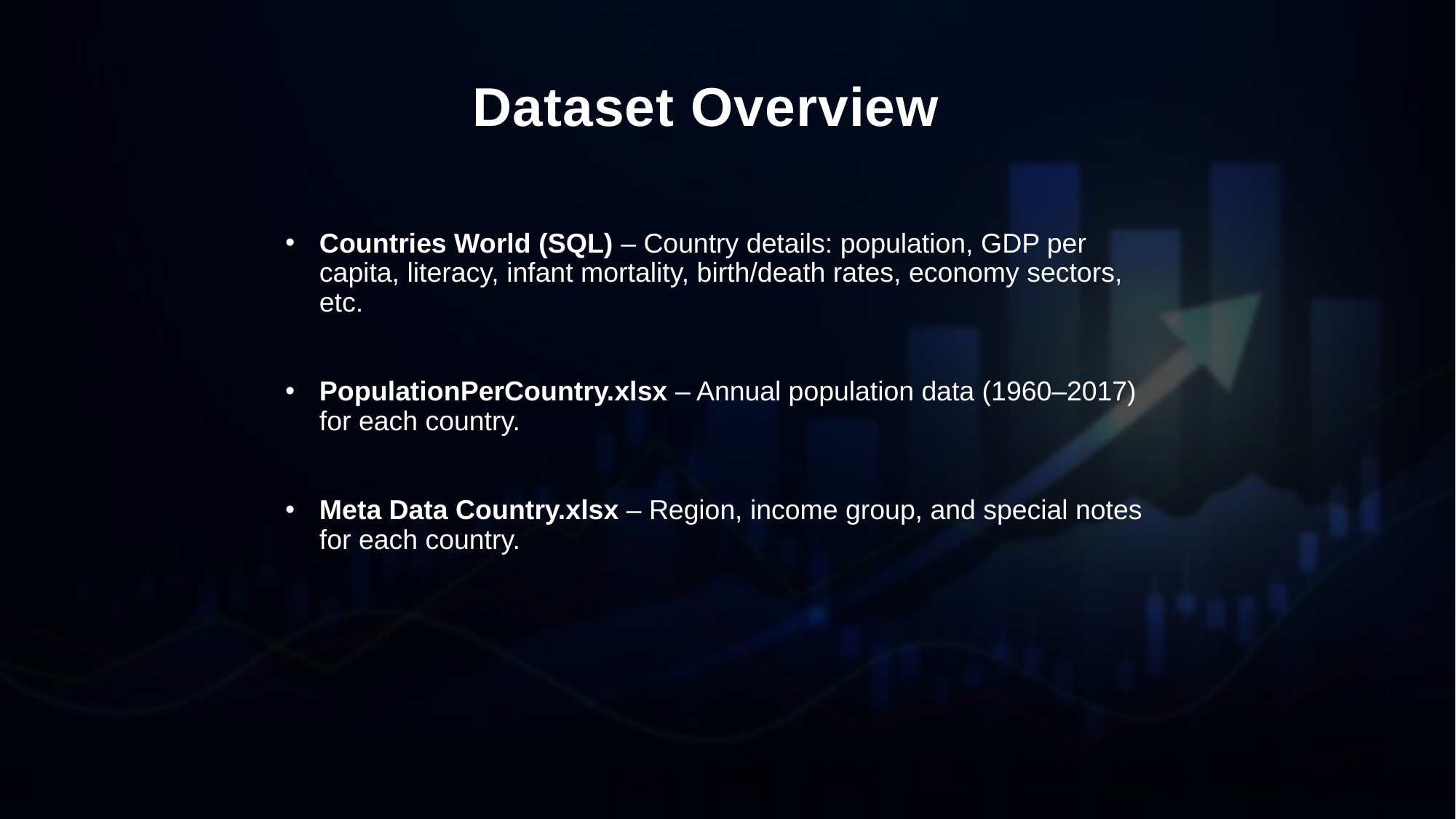

Dataset Overview
Countries World (SQL) – Country details: population, GDP per capita, literacy, infant mortality, birth/death rates, economy sectors, etc.

PopulationPerCountry.xlsx – Annual population data (1960–2017) for each country.

Meta Data Country.xlsx – Region, income group, and special notes for each country.